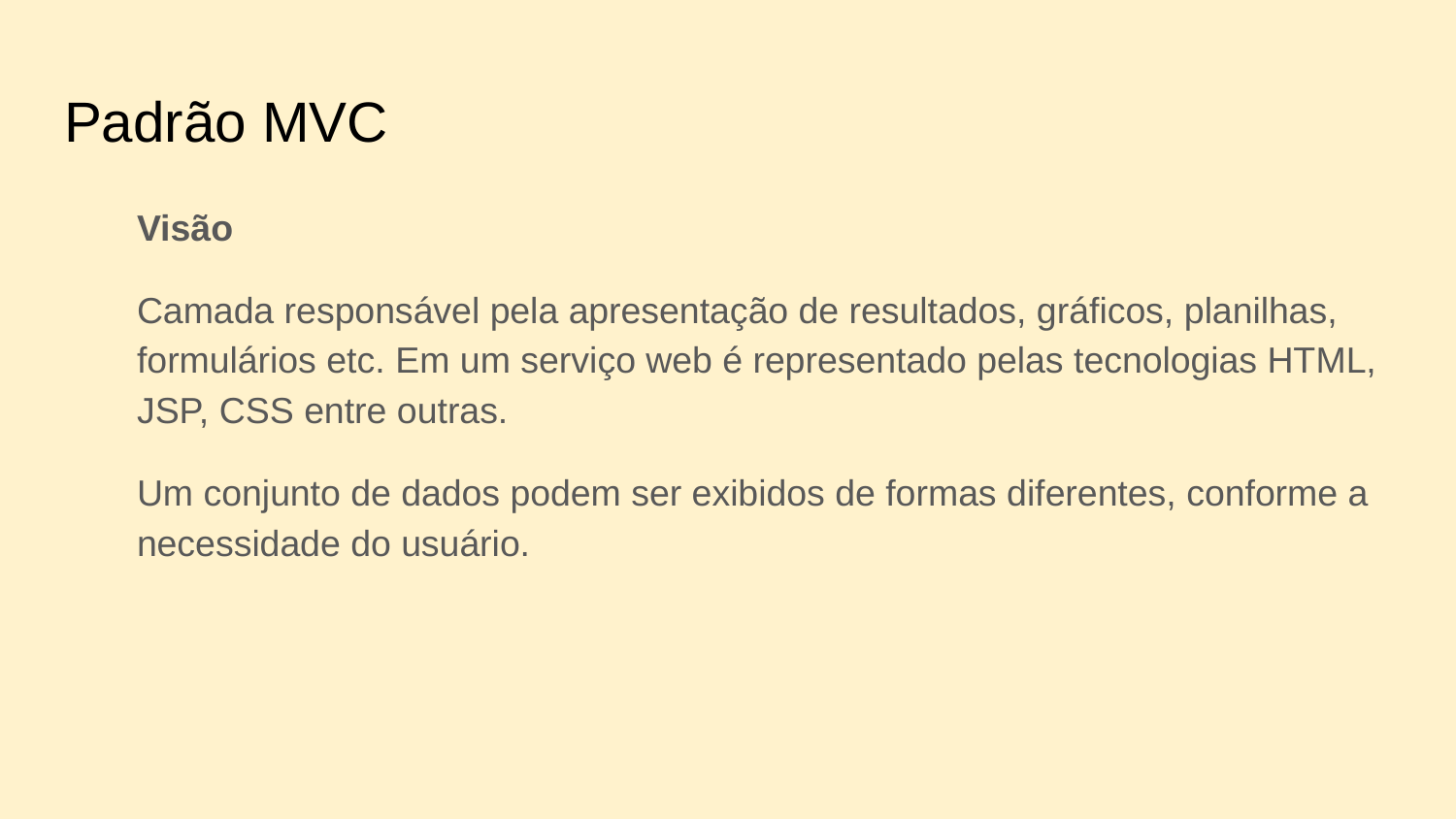

# Padrão MVC
Visão
Camada responsável pela apresentação de resultados, gráficos, planilhas, formulários etc. Em um serviço web é representado pelas tecnologias HTML, JSP, CSS entre outras.
Um conjunto de dados podem ser exibidos de formas diferentes, conforme a necessidade do usuário.